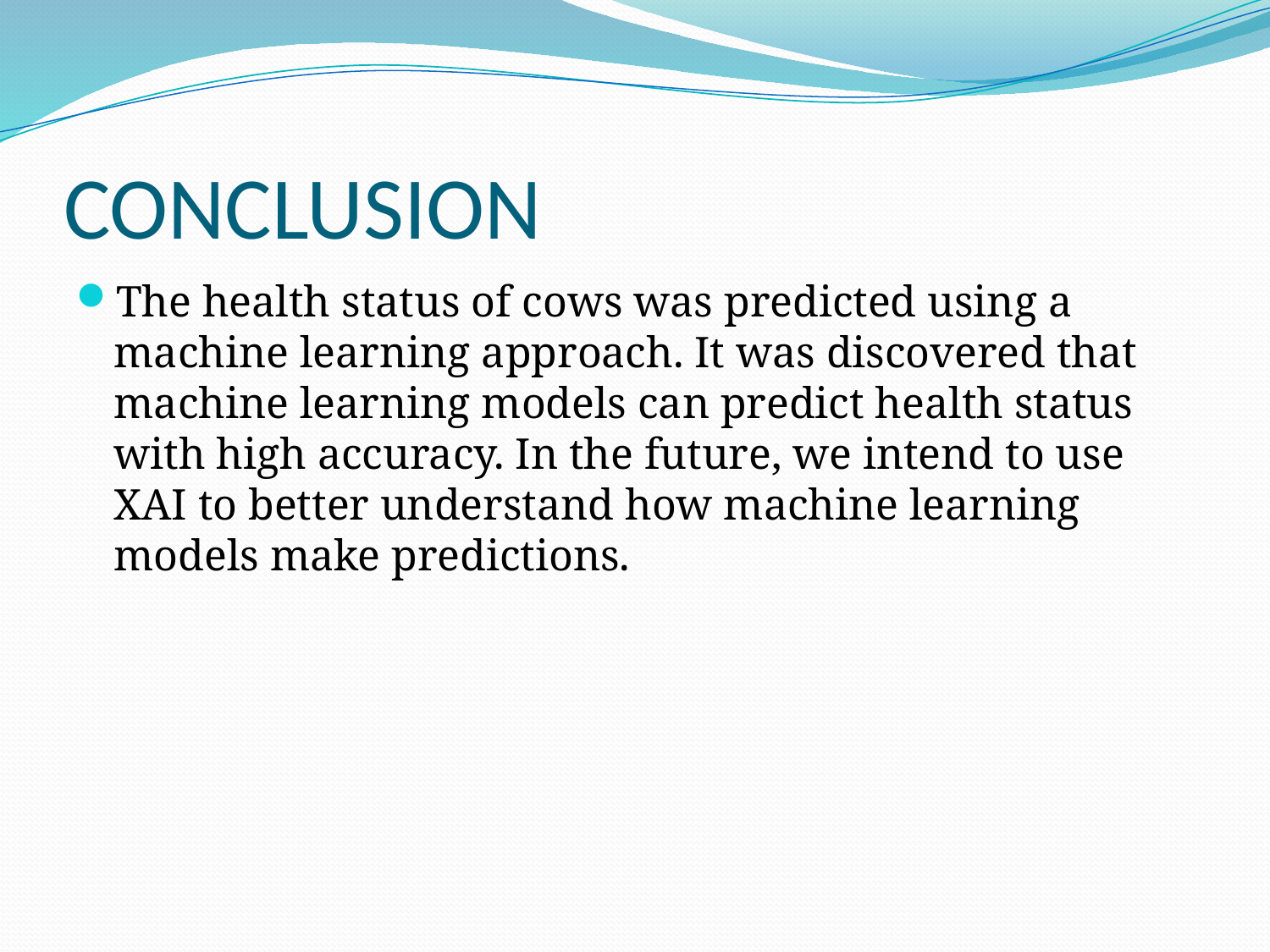

# CONCLUSION
The health status of cows was predicted using a machine learning approach. It was discovered that machine learning models can predict health status with high accuracy. In the future, we intend to use XAI to better understand how machine learning models make predictions.